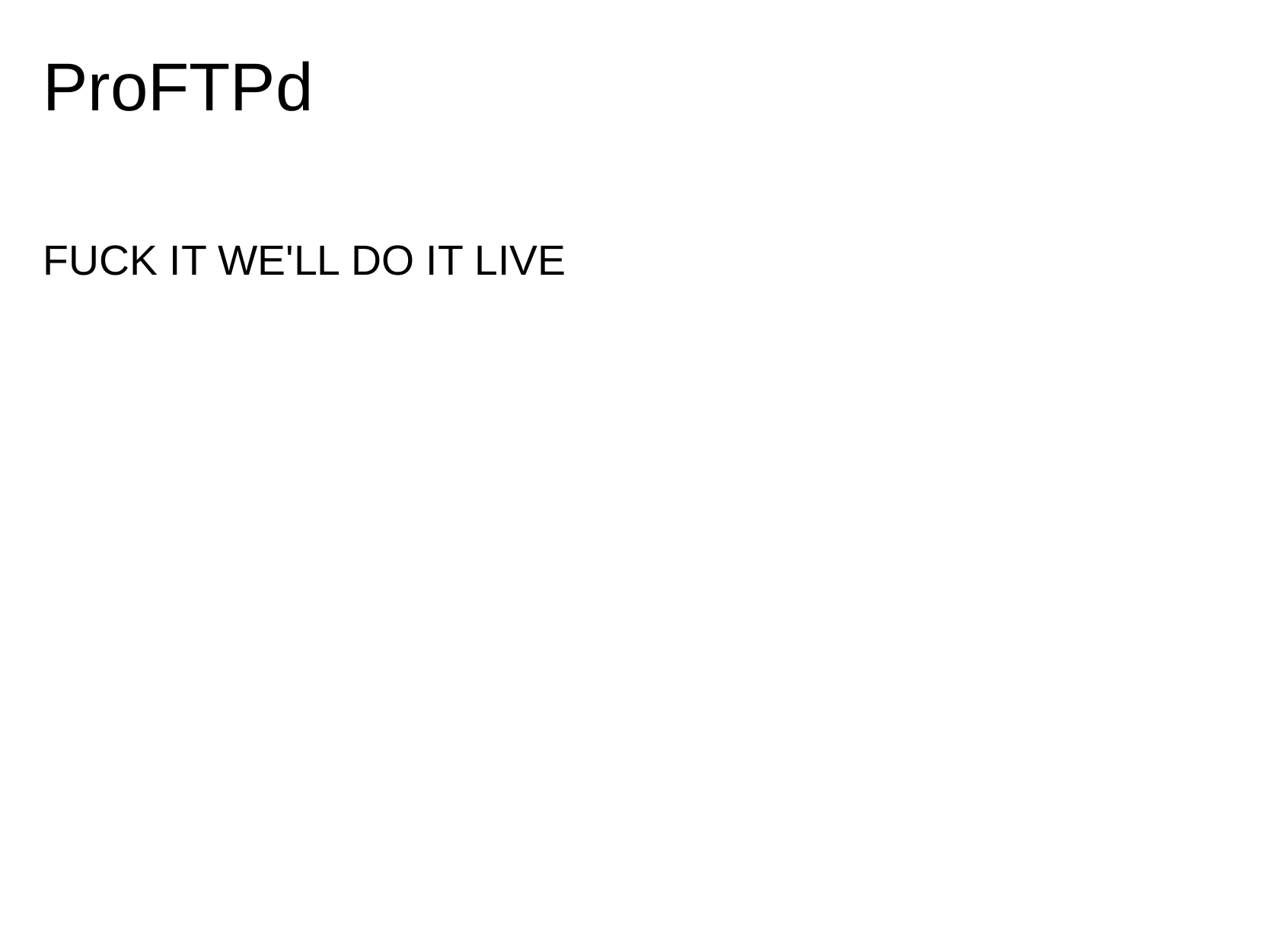

# ProFTPd
FUCK IT WE'LL DO IT LIVE